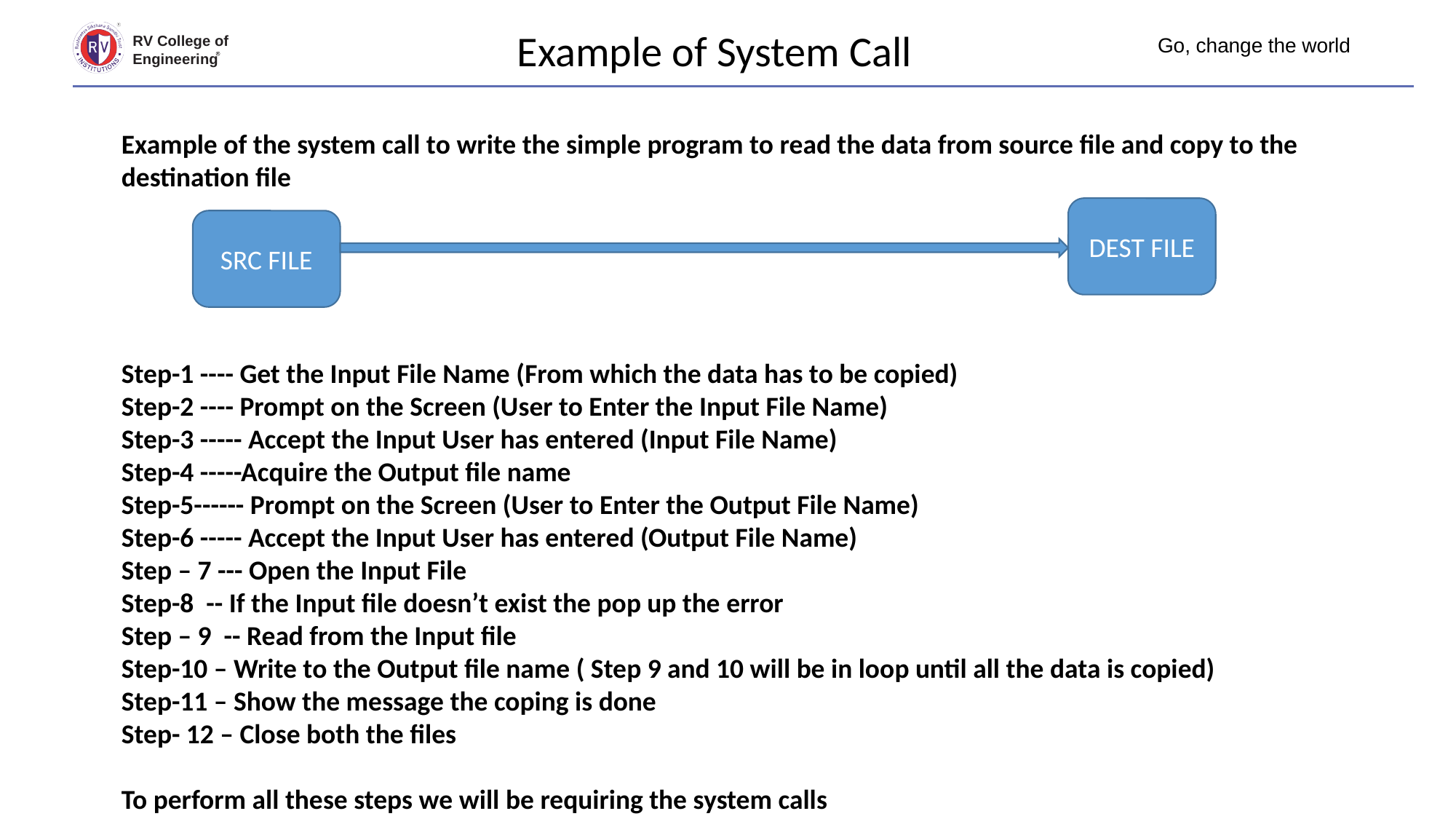

Example of System Call

# Go, change the world
RV College of
Engineering

Example of the system call to write the simple program to read the data from source file and copy to the destination file

Step-1 ---- Get the Input File Name (From which the data has to be copied)
Step-2 ---- Prompt on the Screen (User to Enter the Input File Name)
Step-3 ----- Accept the Input User has entered (Input File Name)
Step-4 -----Acquire the Output file name
Step-5------ Prompt on the Screen (User to Enter the Output File Name)
Step-6 ----- Accept the Input User has entered (Output File Name)
Step – 7 --- Open the Input File
Step-8  -- If the Input file doesn’t exist the pop up the error
Step – 9  -- Read from the Input file
Step-10 – Write to the Output file name ( Step 9 and 10 will be in loop until all the data is copied)
Step-11 – Show the message the coping is done
Step- 12 – Close both the files

To perform all these steps we will be requiring the system calls

DEST FILE
SRC FILE